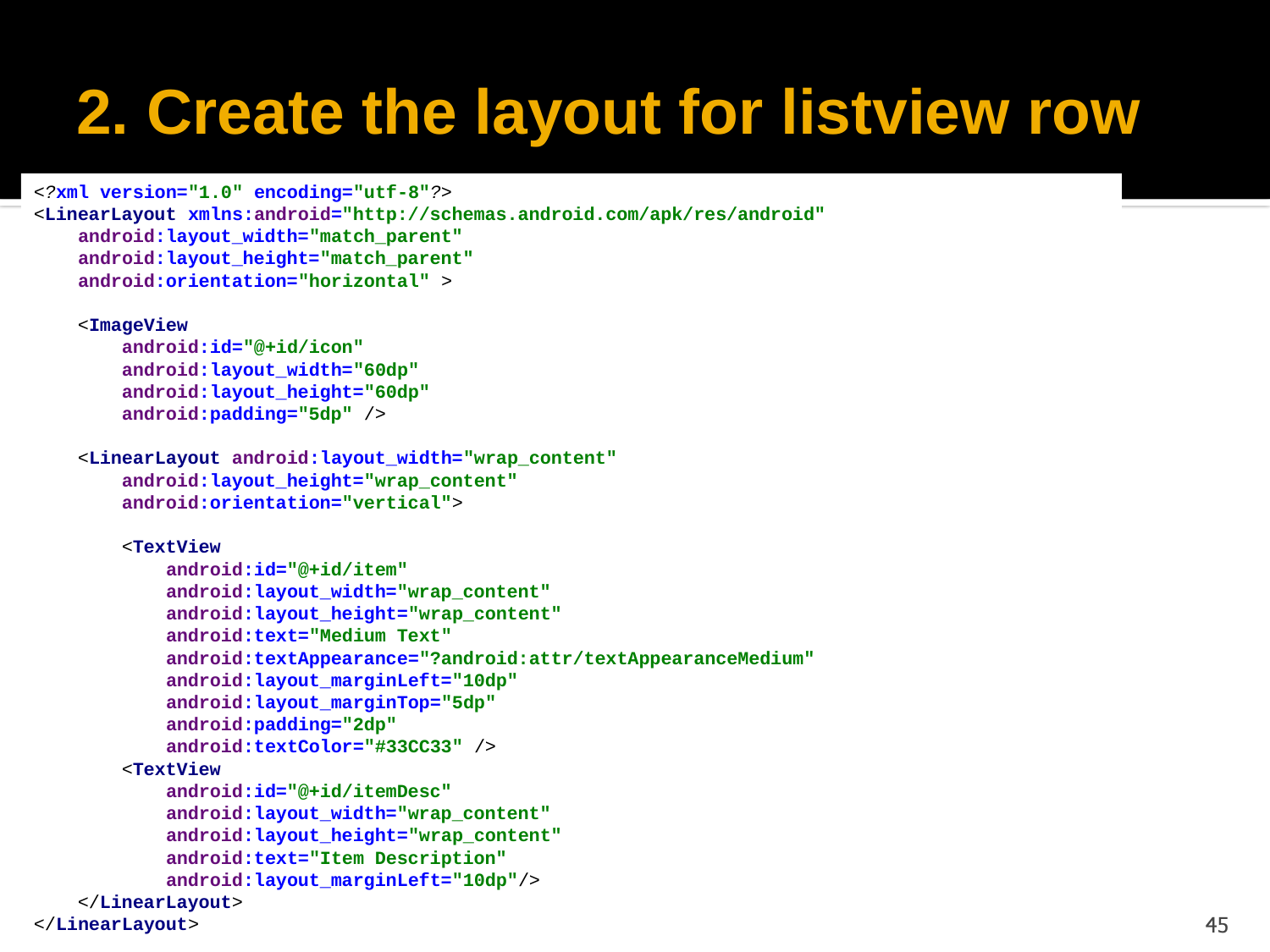

# 2. Create the layout for listview row
<?xml version="1.0" encoding="utf-8"?>
<LinearLayout xmlns:android="http://schemas.android.com/apk/res/android"
    android:layout_width="match_parent"
    android:layout_height="match_parent"
    android:orientation="horizontal" >
    <ImageView
        android:id="@+id/icon"
        android:layout_width="60dp"
        android:layout_height="60dp"
        android:padding="5dp" />
    <LinearLayout android:layout_width="wrap_content"
        android:layout_height="wrap_content"
        android:orientation="vertical">
        <TextView
            android:id="@+id/item"
            android:layout_width="wrap_content"
            android:layout_height="wrap_content"
            android:text="Medium Text"
            android:textAppearance="?android:attr/textAppearanceMedium"
            android:layout_marginLeft="10dp"
            android:layout_marginTop="5dp"
            android:padding="2dp"
            android:textColor="#33CC33" />
        <TextView
            android:id="@+id/itemDesc"
            android:layout_width="wrap_content"
            android:layout_height="wrap_content"
            android:text="Item Description"
            android:layout_marginLeft="10dp"/>
    </LinearLayout>
</LinearLayout>
45